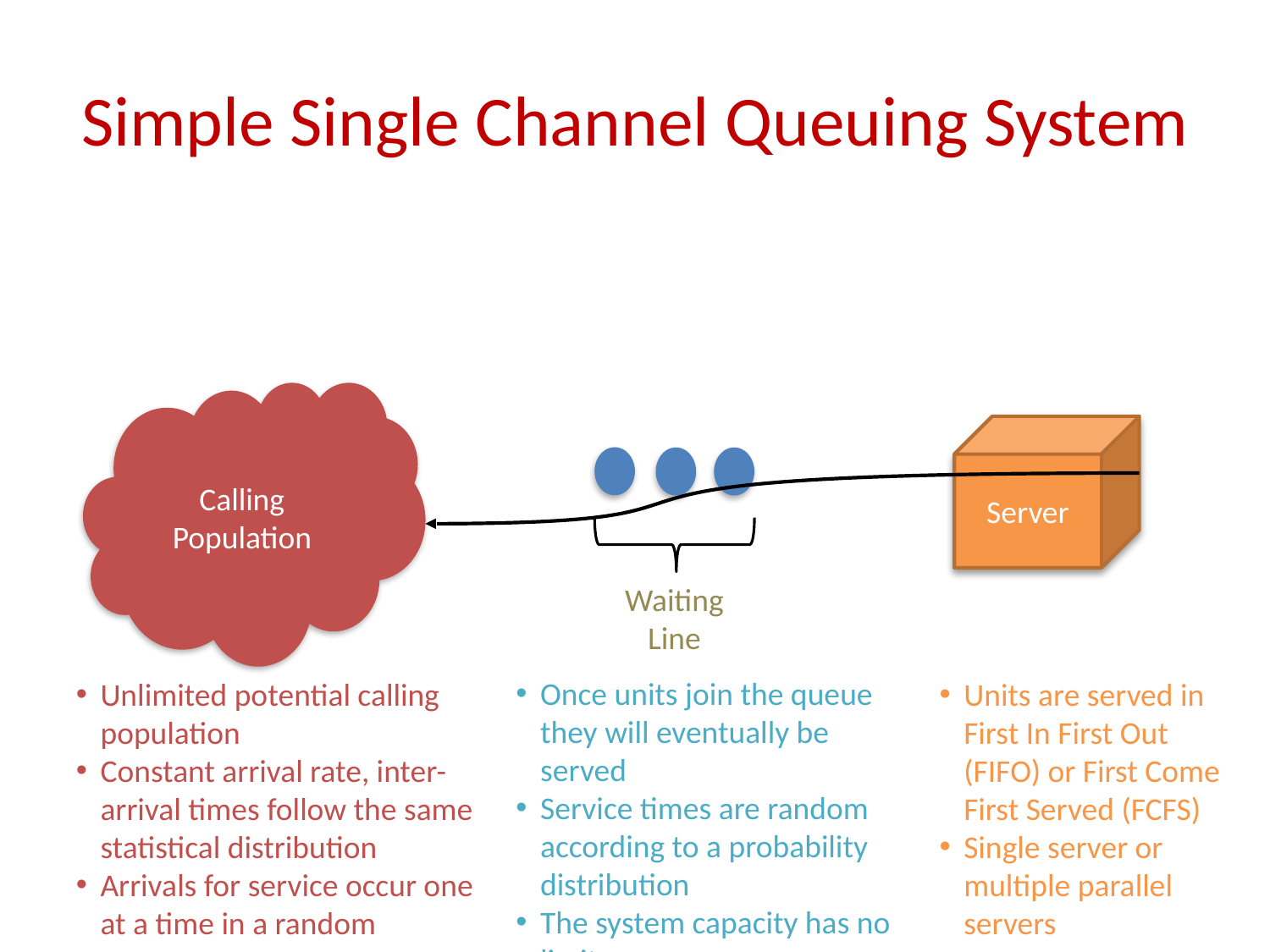

# Simple Single Channel Queuing System
Calling Population
Server

Waiting Line
Once units join the queue they will eventually be served
Service times are random according to a probability distribution
The system capacity has no limit.
Unlimited potential calling population
Constant arrival rate, inter-arrival times follow the same statistical distribution
Arrivals for service occur one at a time in a random manner
Units are served in First In First Out (FIFO) or First Come First Served (FCFS)
Single server or multiple parallel servers